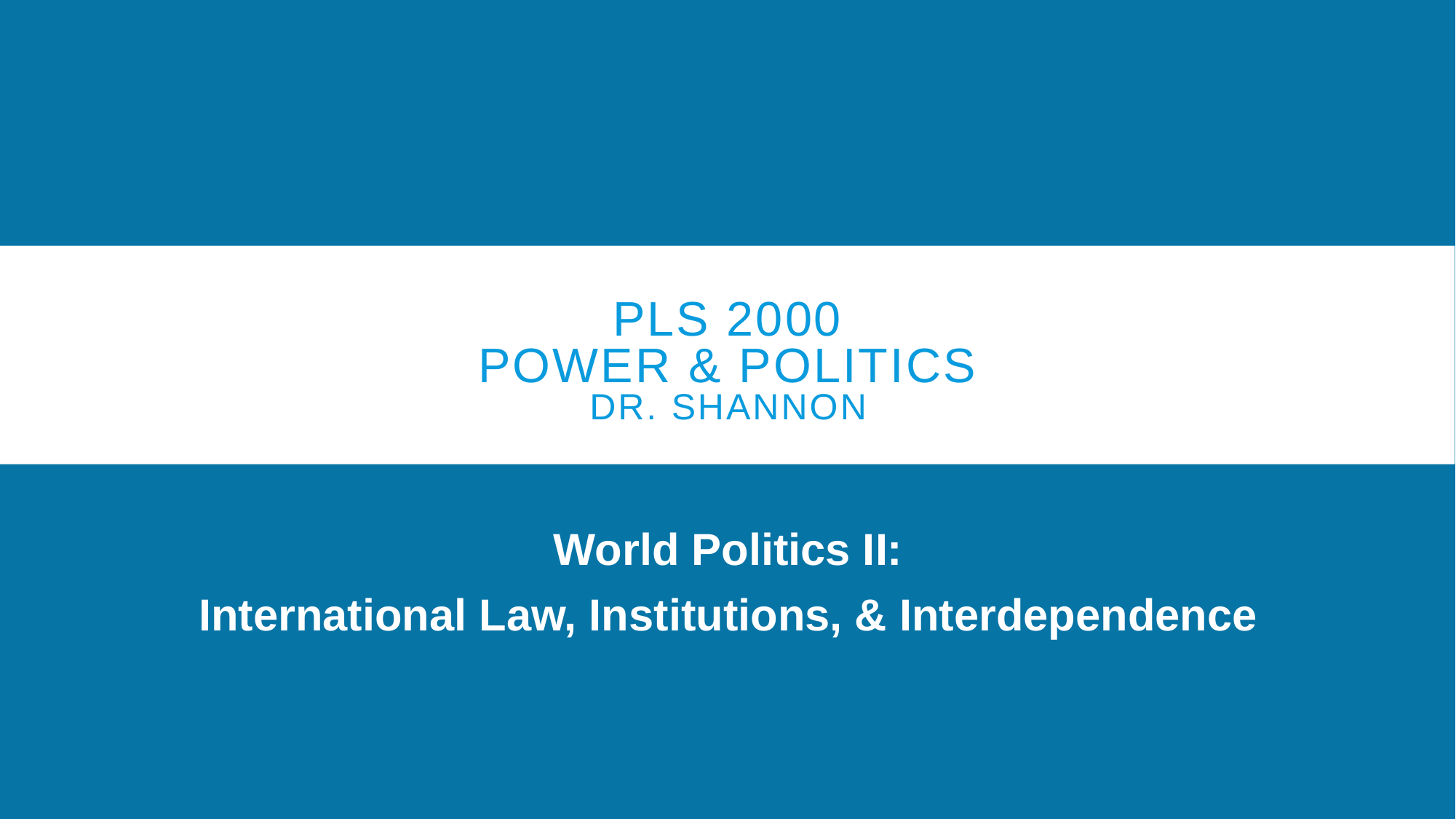

# Pls 2000 power & politics dr. shannon
World Politics II:
International Law, Institutions, & Interdependence